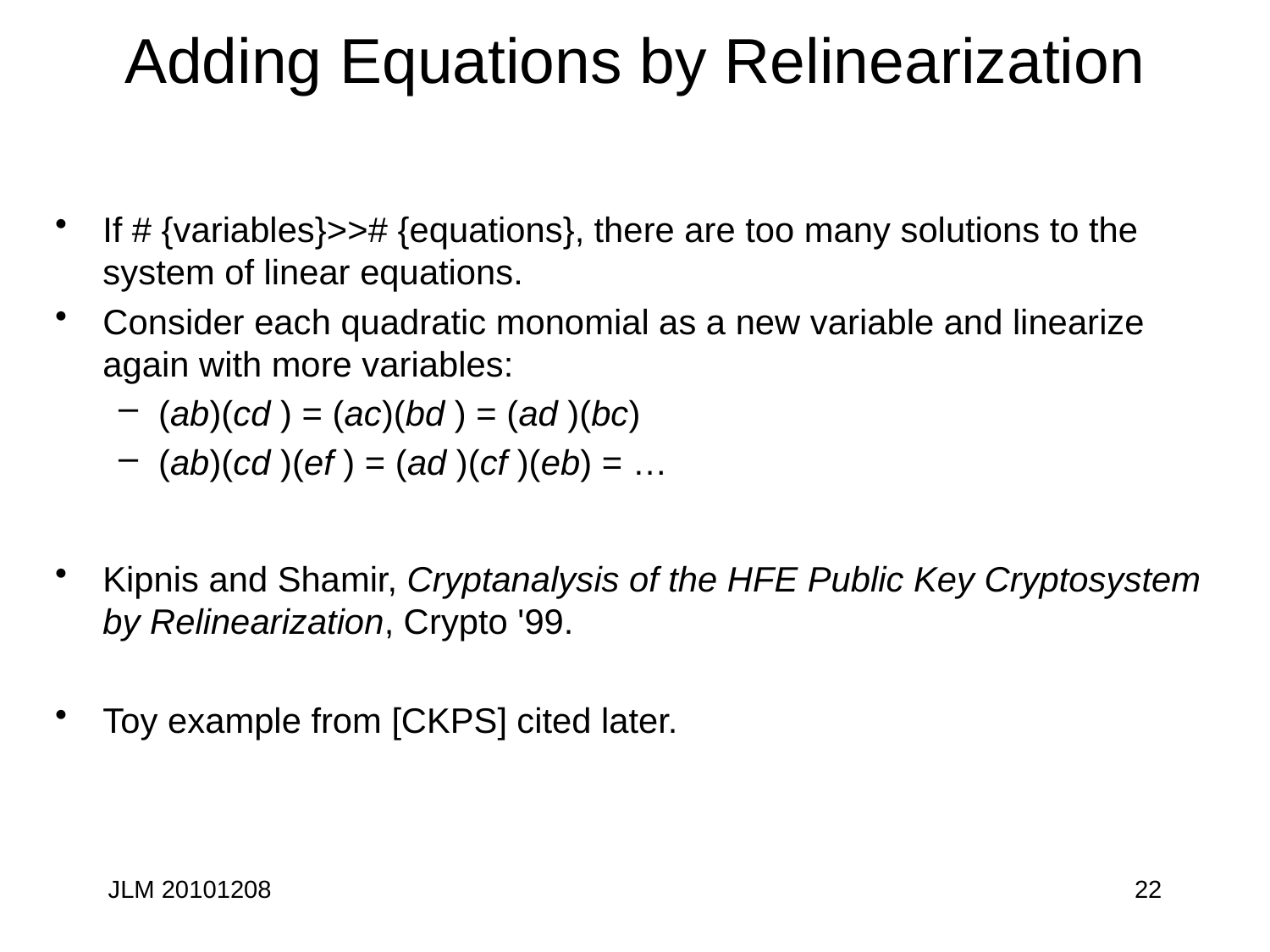

# Adding Equations by Relinearization
If # {variables}>># {equations}, there are too many solutions to the system of linear equations.
Consider each quadratic monomial as a new variable and linearize again with more variables:
(ab)(cd ) = (ac)(bd ) = (ad )(bc)
(ab)(cd )(ef ) = (ad )(cf )(eb) = …

Kipnis and Shamir, Cryptanalysis of the HFE Public Key Cryptosystem by Relinearization, Crypto '99.

Toy example from [CKPS] cited later.
JLM 20101208
22